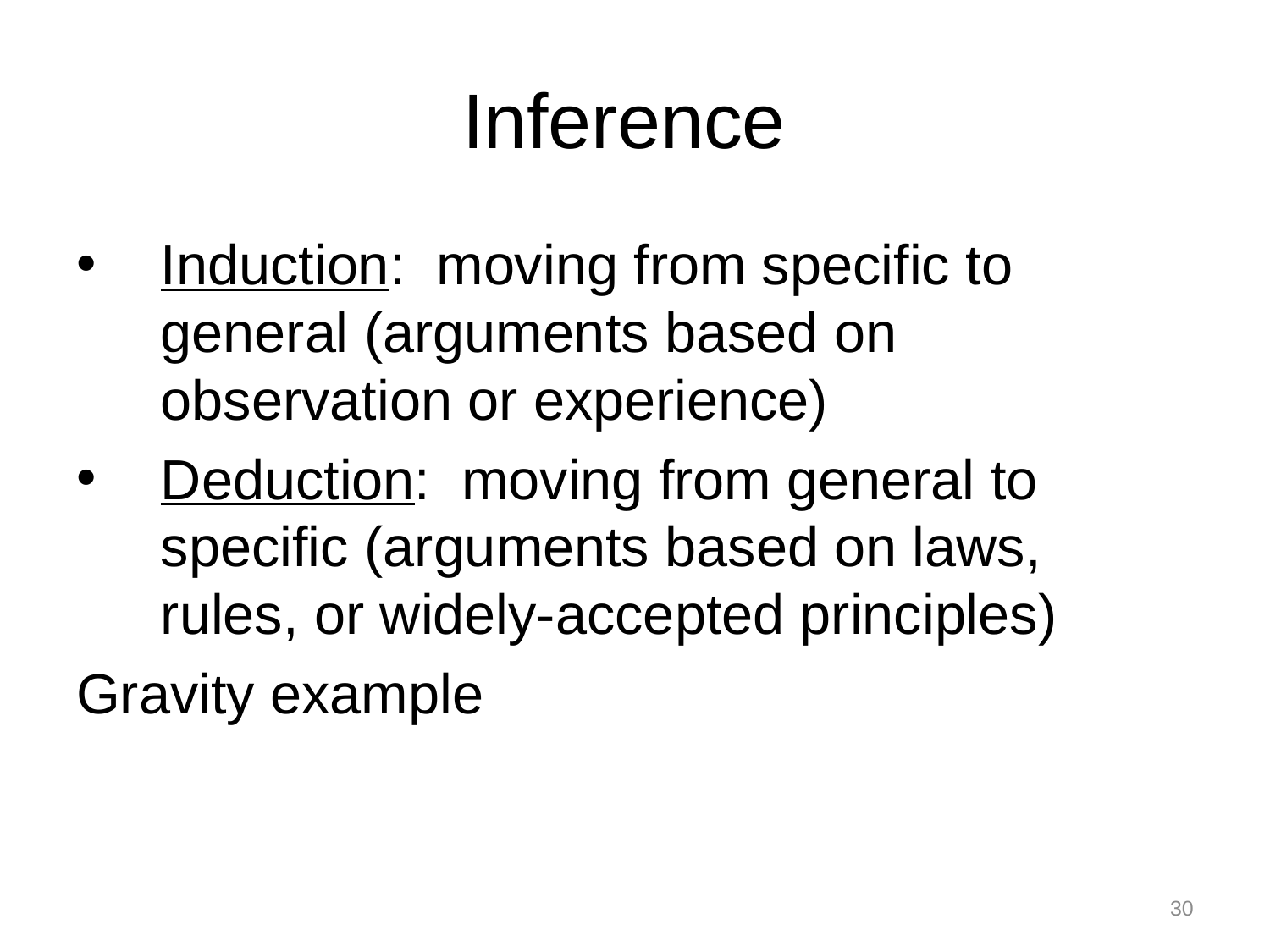

# Inference
Induction:  moving from specific to general (arguments based on observation or experience)
Deduction:  moving from general to specific (arguments based on laws, rules, or widely-accepted principles)
Gravity example
30